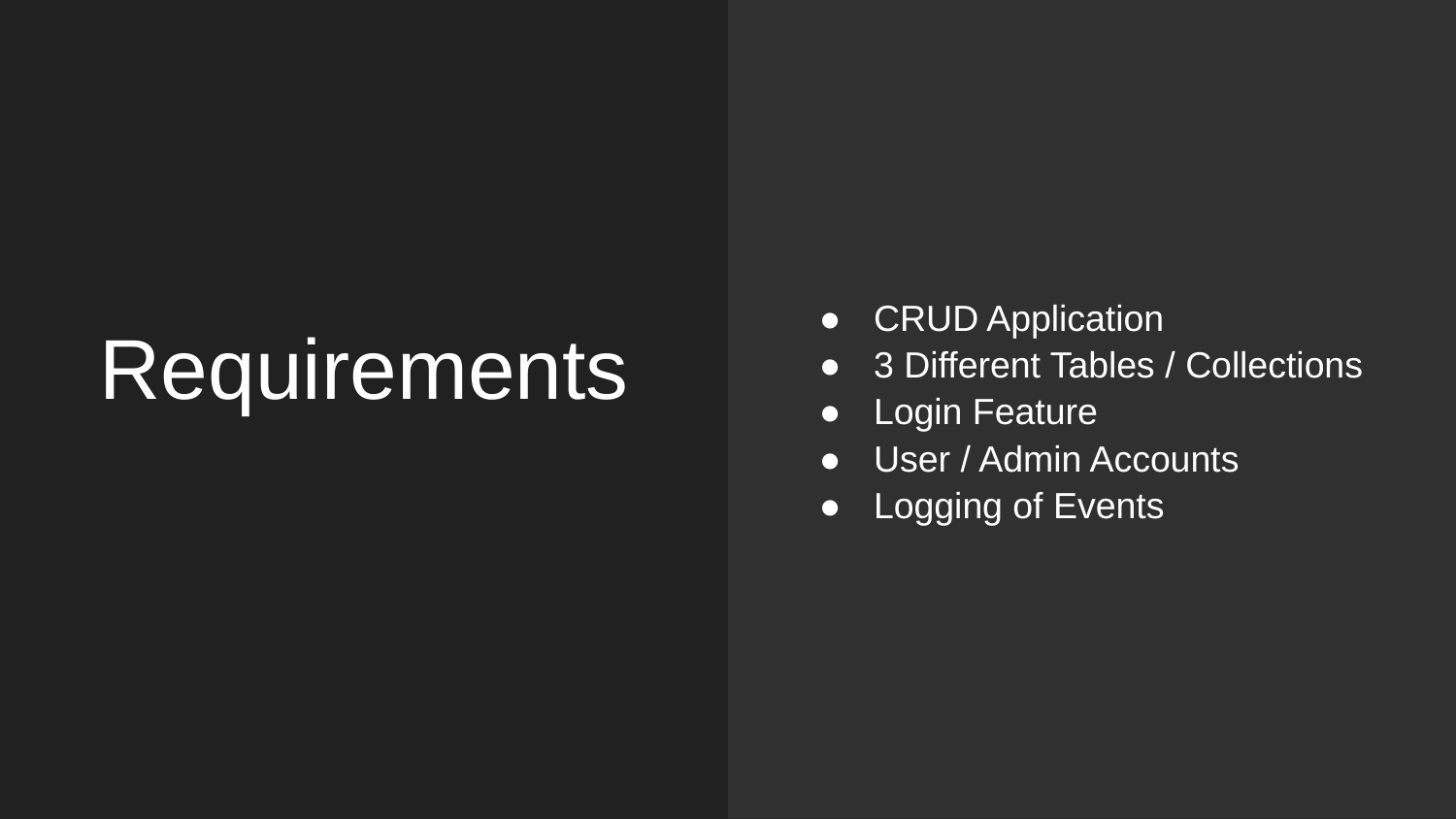

CRUD Application
3 Different Tables / Collections
Login Feature
User / Admin Accounts
Logging of Events
# Requirements